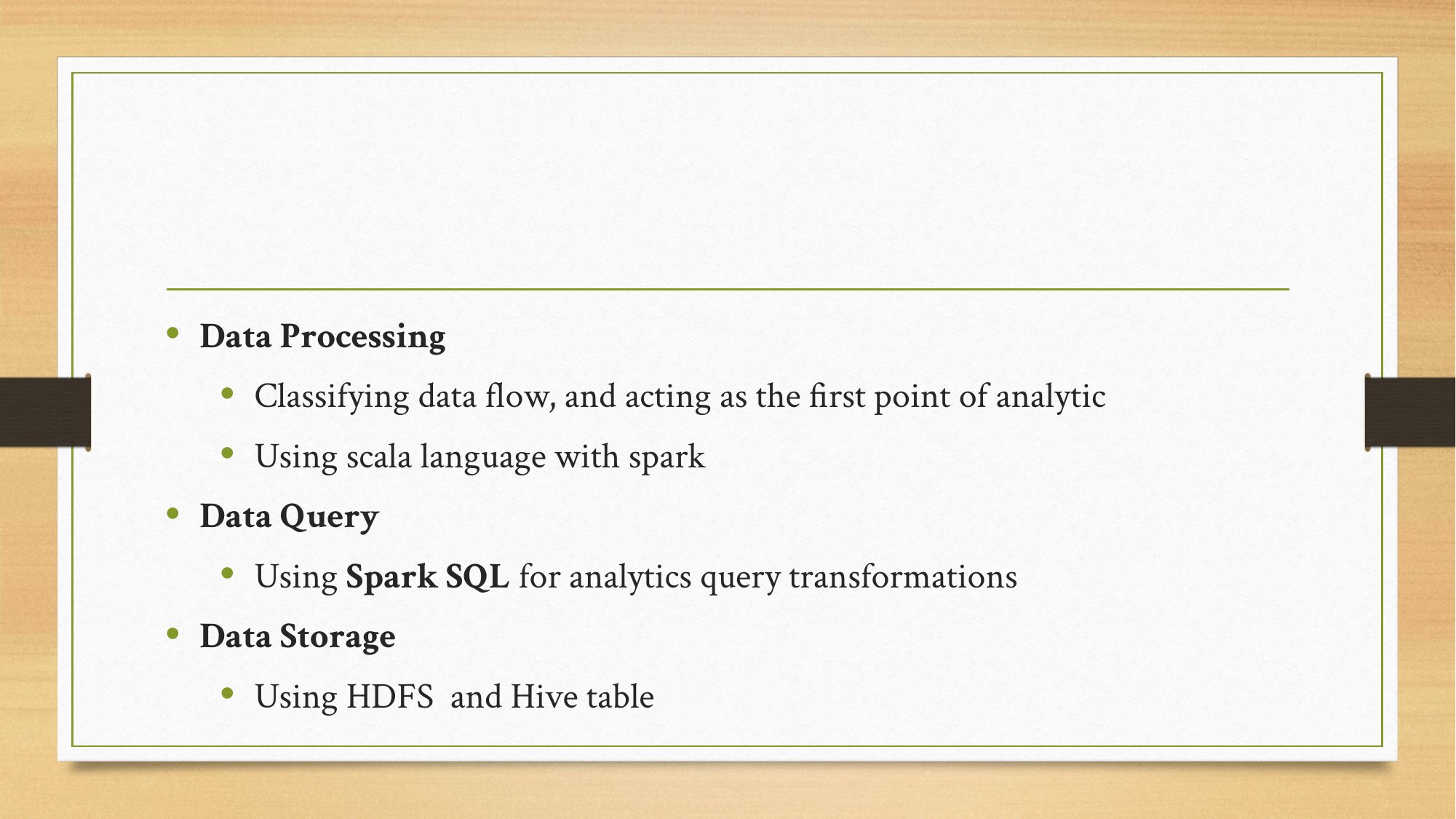

Data Processing
Classifying data flow, and acting as the first point of analytic
Using scala language with spark
Data Query
Using Spark SQL for analytics query transformations
Data Storage
Using HDFS  and Hive table